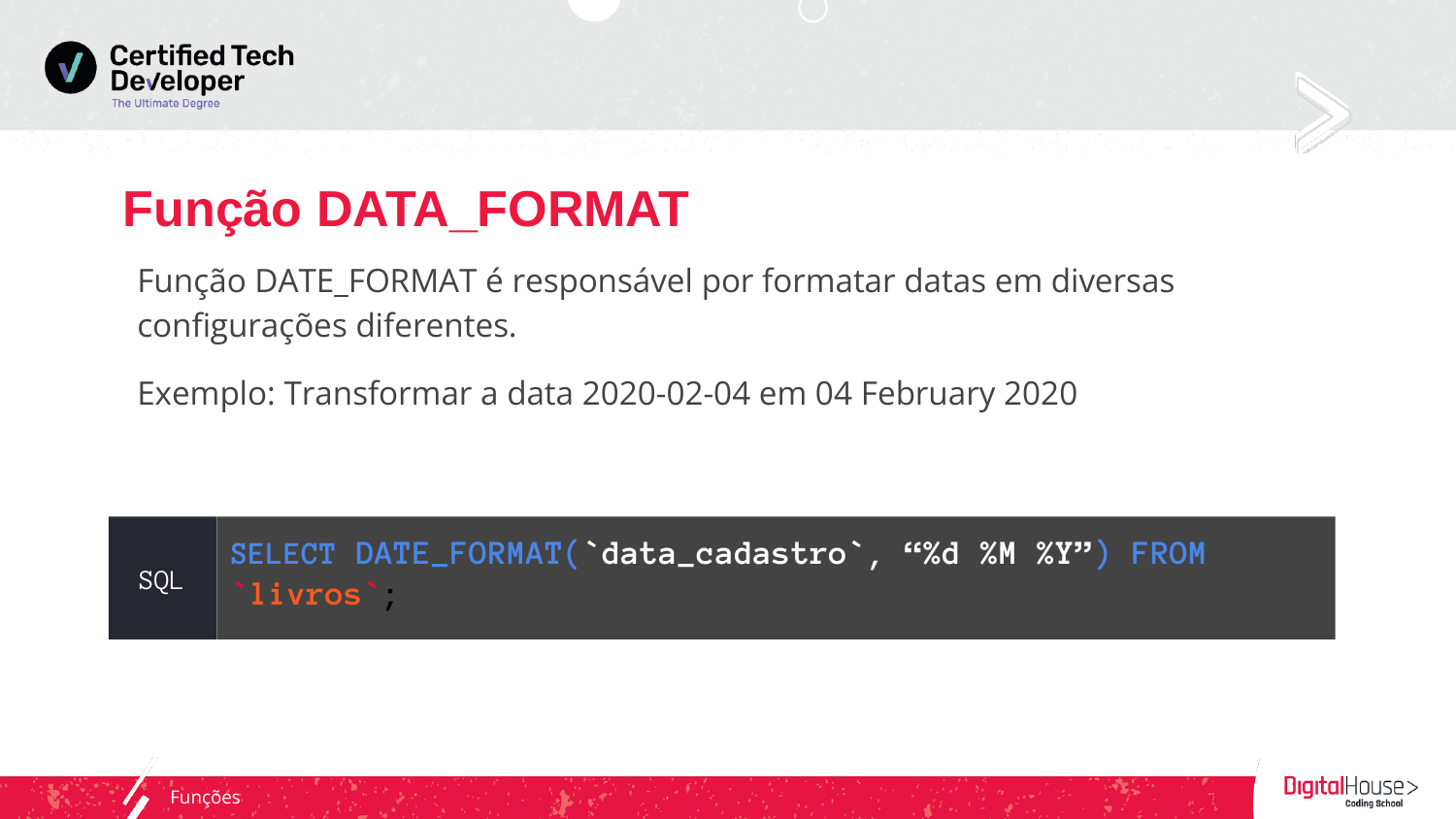

# Função DATA_FORMAT
Função DATE_FORMAT é responsável por formatar datas em diversas configurações diferentes.
Exemplo: Transformar a data 2020-02-04 em 04 February 2020
SQL
SELECT DATE_FORMAT(`data_cadastro`, “%d %M %Y”) FROM `livros`;